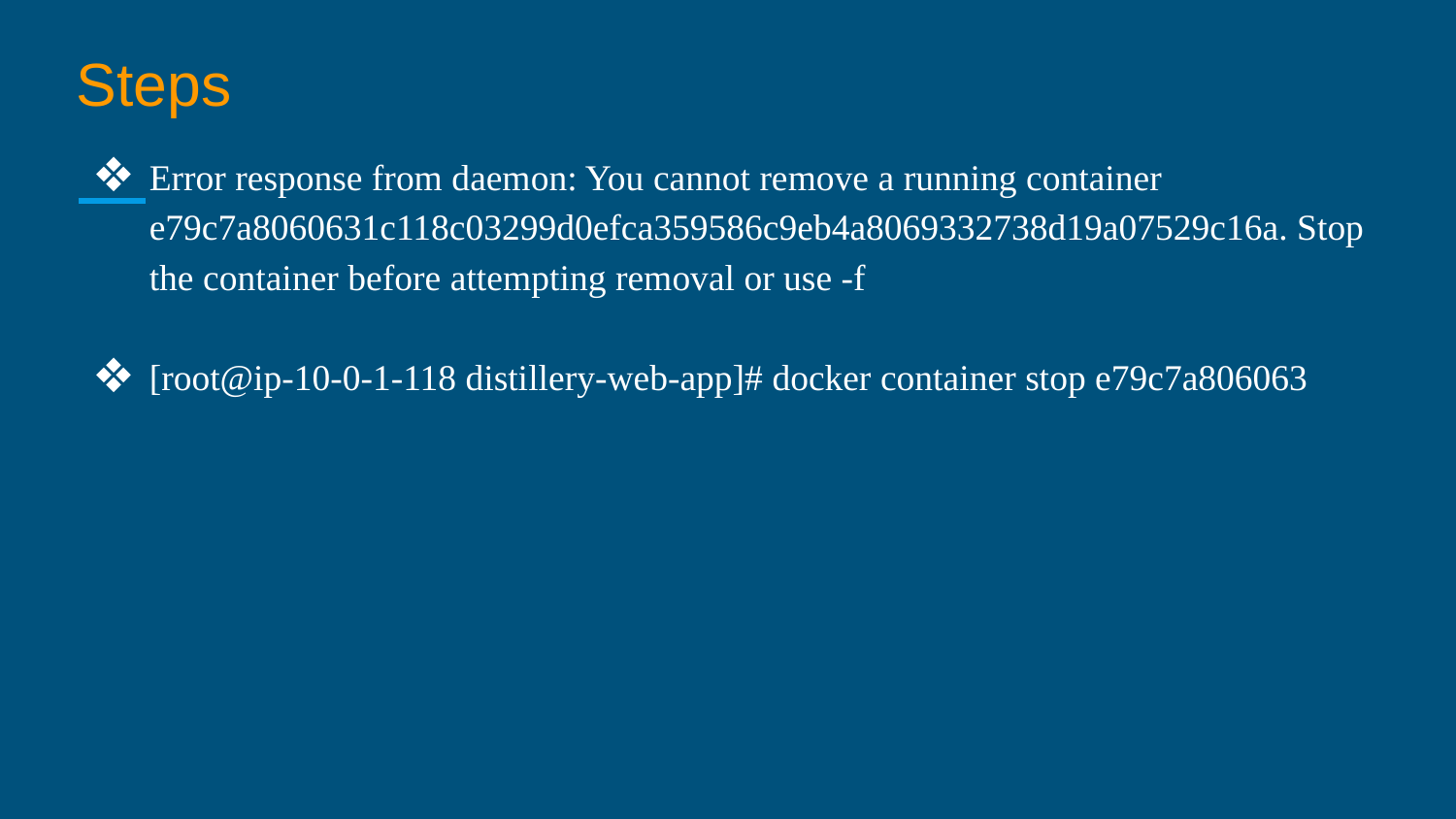

# Steps
Error response from daemon: You cannot remove a running container e79c7a8060631c118c03299d0efca359586c9eb4a8069332738d19a07529c16a. Stop the container before attempting removal or use -f

[root@ip-10-0-1-118 distillery-web-app]# docker container stop e79c7a806063